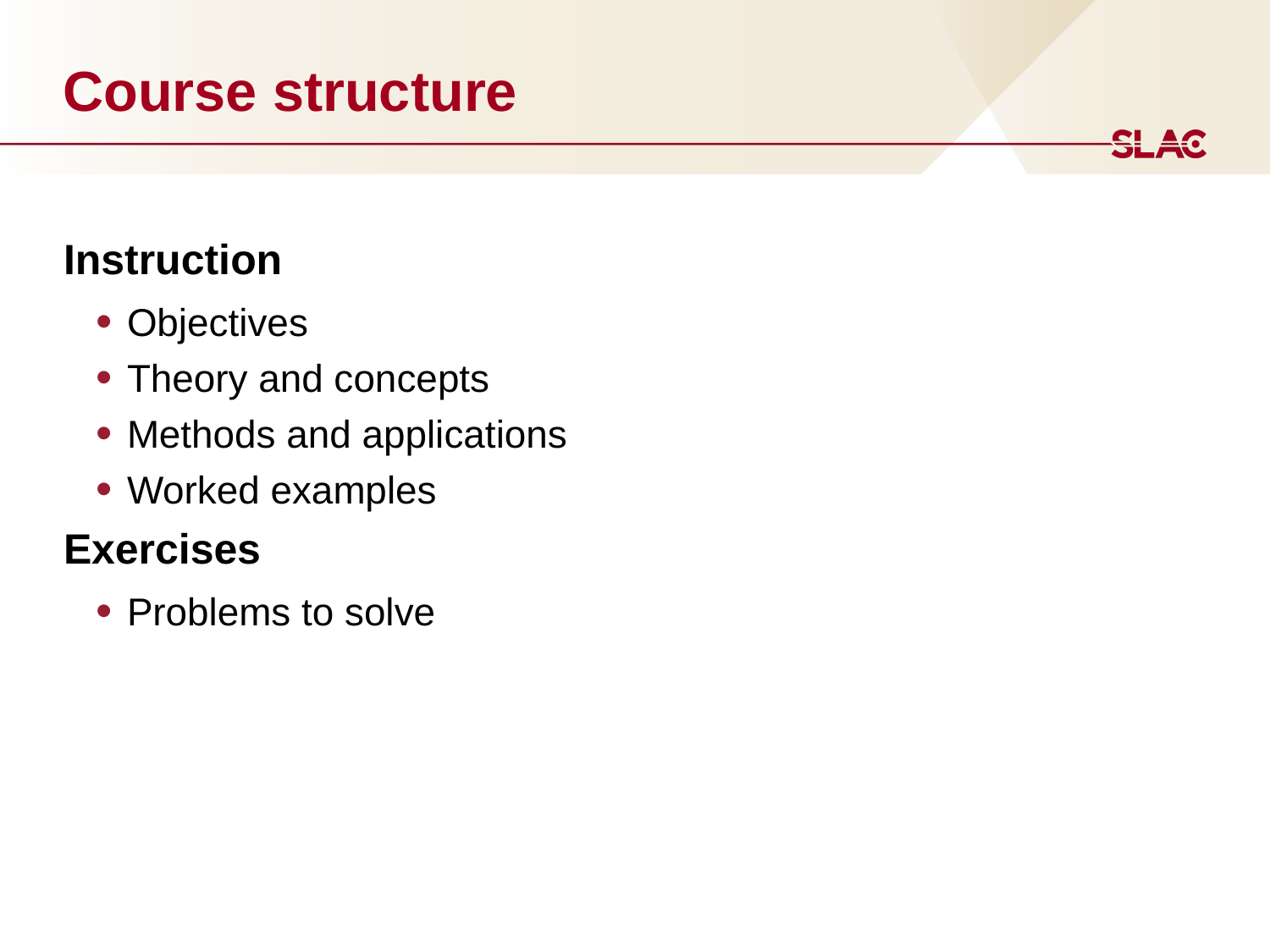

# Course structure
Instruction
Objectives
Theory and concepts
Methods and applications
Worked examples
Exercises
Problems to solve